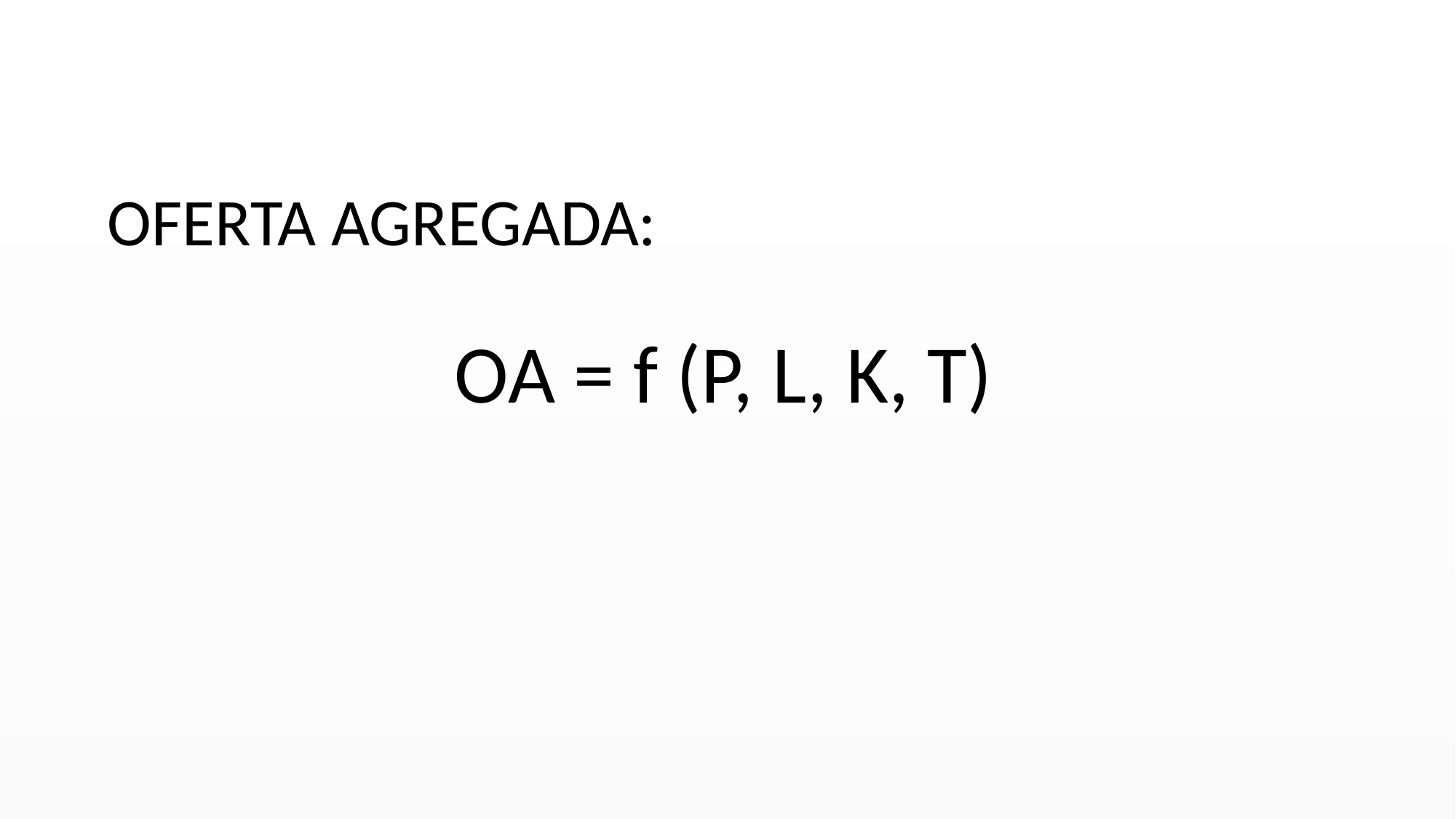

# OFERTA AGREGADA: OA = f (P, L, K, T)